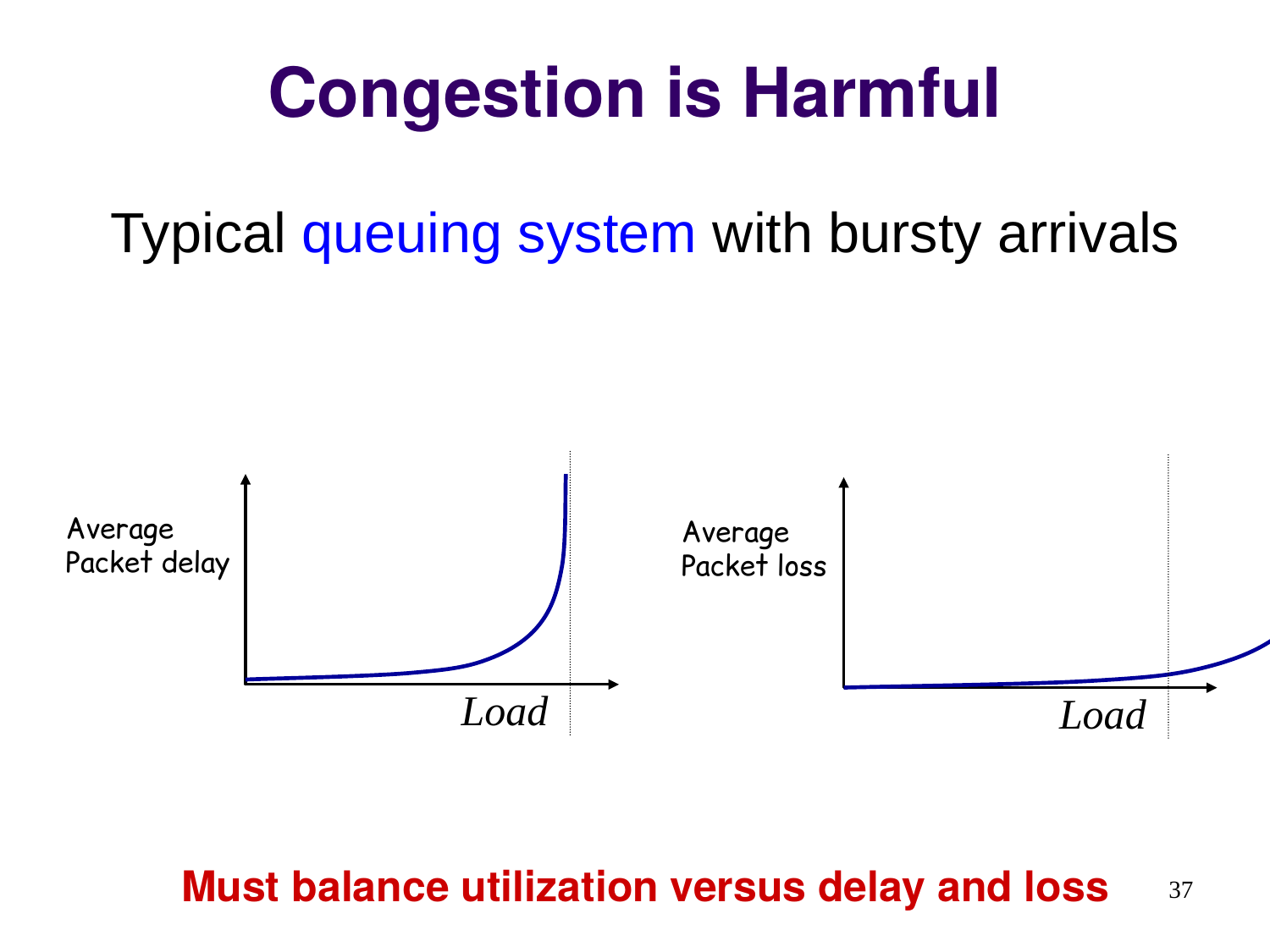

# Congestion is Harmful

Typical queuing system with bursty arrivals

Average
Packet delay
Average
Packet loss
Load
Load
Must balance utilization versus delay and loss
37